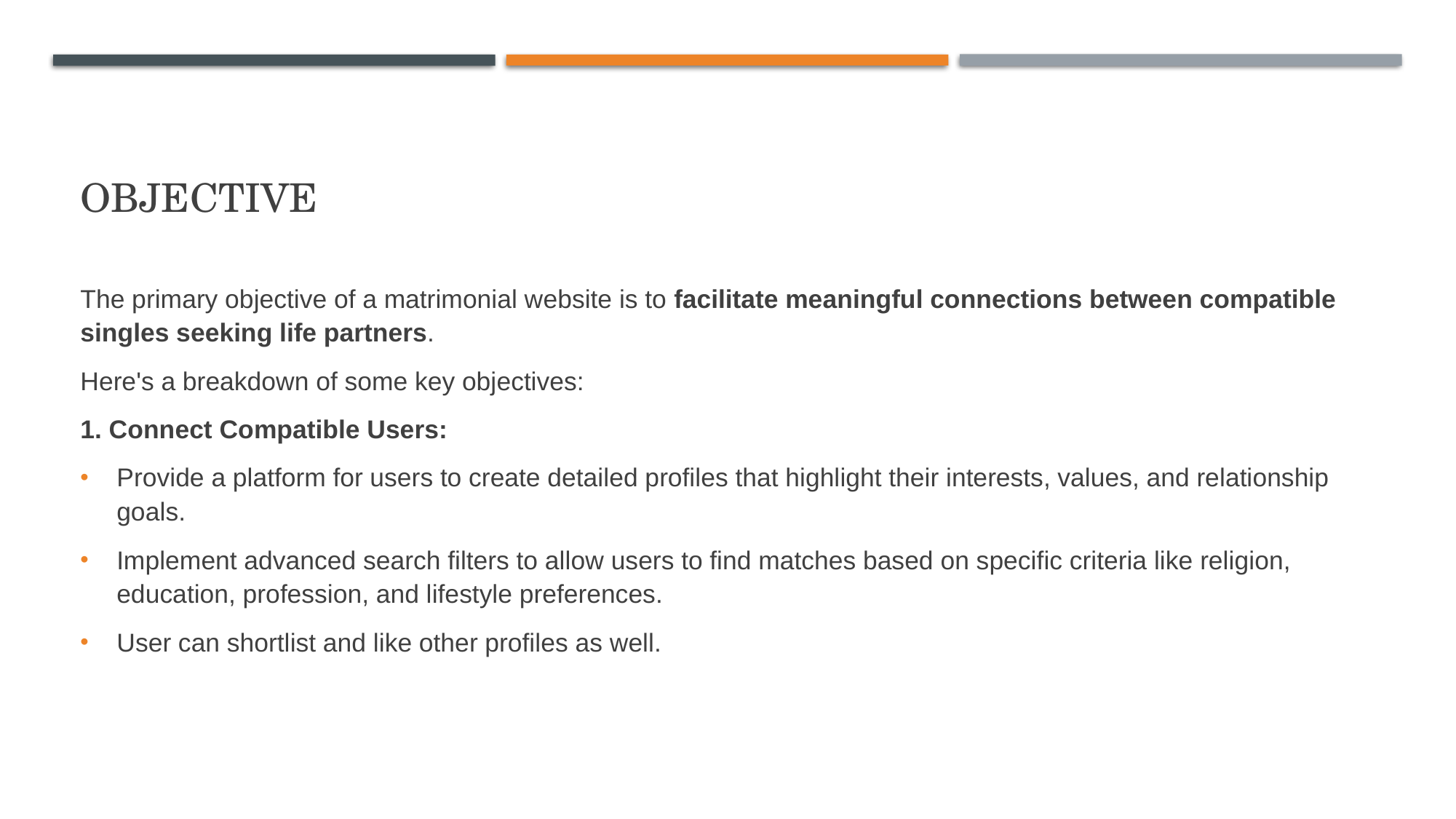

# OBJECTIVE
The primary objective of a matrimonial website is to facilitate meaningful connections between compatible singles seeking life partners.
Here's a breakdown of some key objectives:
1. Connect Compatible Users:
Provide a platform for users to create detailed profiles that highlight their interests, values, and relationship goals.
Implement advanced search filters to allow users to find matches based on specific criteria like religion, education, profession, and lifestyle preferences.
User can shortlist and like other profiles as well.